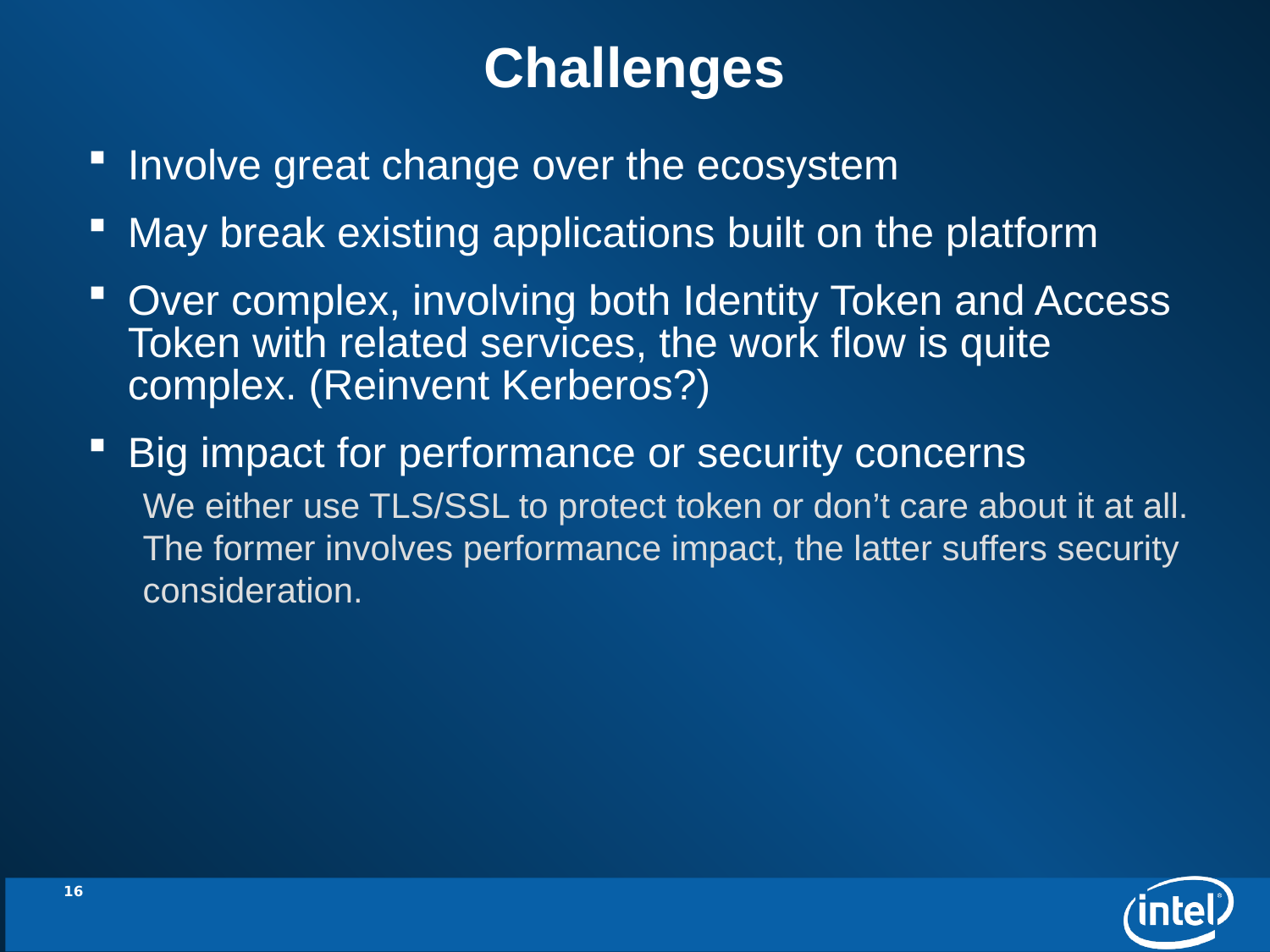

# Challenges
Involve great change over the ecosystem
May break existing applications built on the platform
Over complex, involving both Identity Token and Access Token with related services, the work flow is quite complex. (Reinvent Kerberos?)
Big impact for performance or security concerns
We either use TLS/SSL to protect token or don’t care about it at all. The former involves performance impact, the latter suffers security consideration.
16